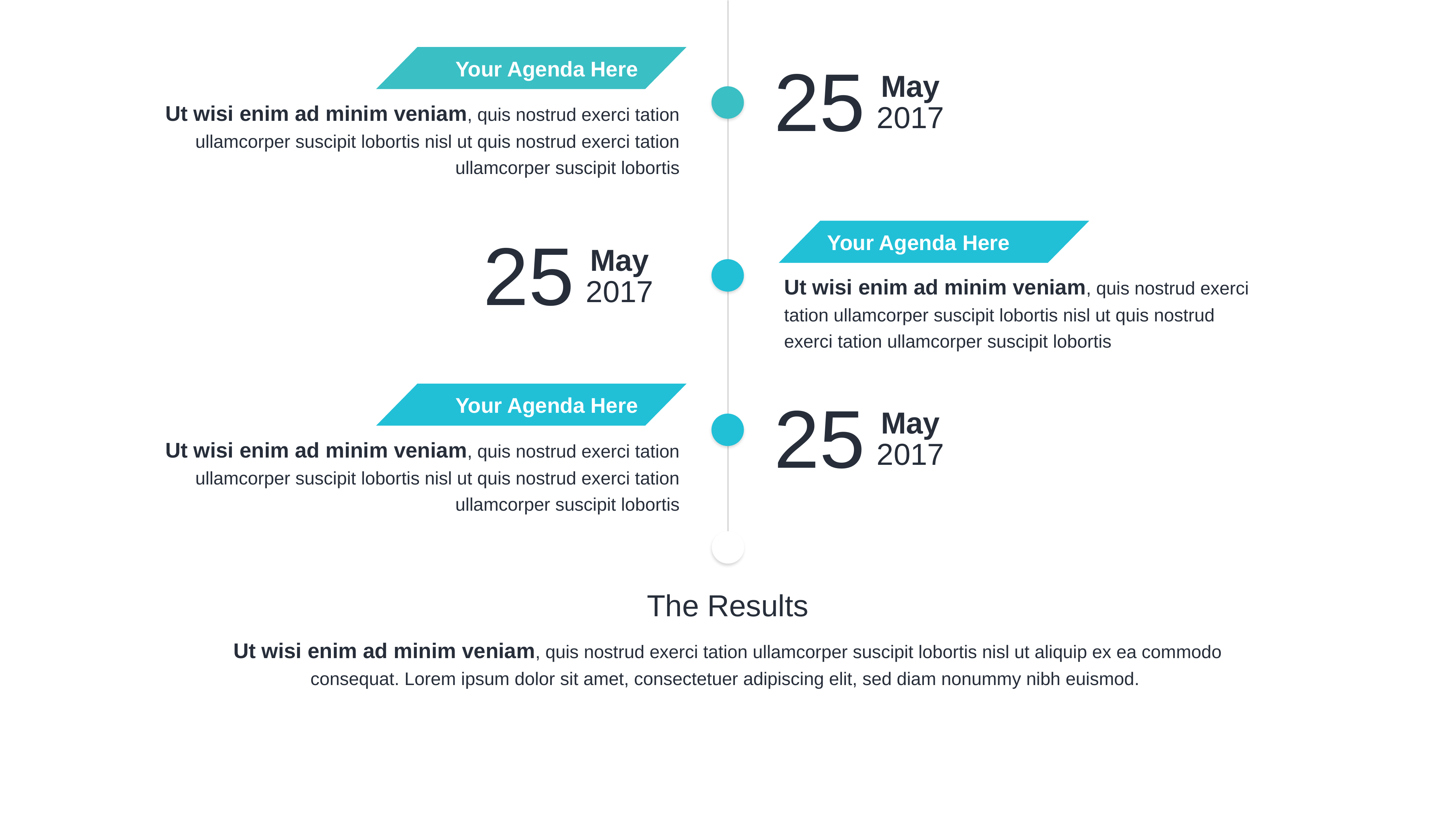

25
May
2017
Your Agenda Here

Ut wisi enim ad minim veniam, quis nostrud exerci tation ullamcorper suscipit lobortis nisl ut quis nostrud exerci tation ullamcorper suscipit lobortis
25
May
2017
Your Agenda Here

Ut wisi enim ad minim veniam, quis nostrud exerci tation ullamcorper suscipit lobortis nisl ut quis nostrud exerci tation ullamcorper suscipit lobortis
25
May
2017
Your Agenda Here

Ut wisi enim ad minim veniam, quis nostrud exerci tation ullamcorper suscipit lobortis nisl ut quis nostrud exerci tation ullamcorper suscipit lobortis
The Results
Ut wisi enim ad minim veniam, quis nostrud exerci tation ullamcorper suscipit lobortis nisl ut aliquip ex ea commodo consequat. Lorem ipsum dolor sit amet, consectetuer adipiscing elit, sed diam nonummy nibh euismod.